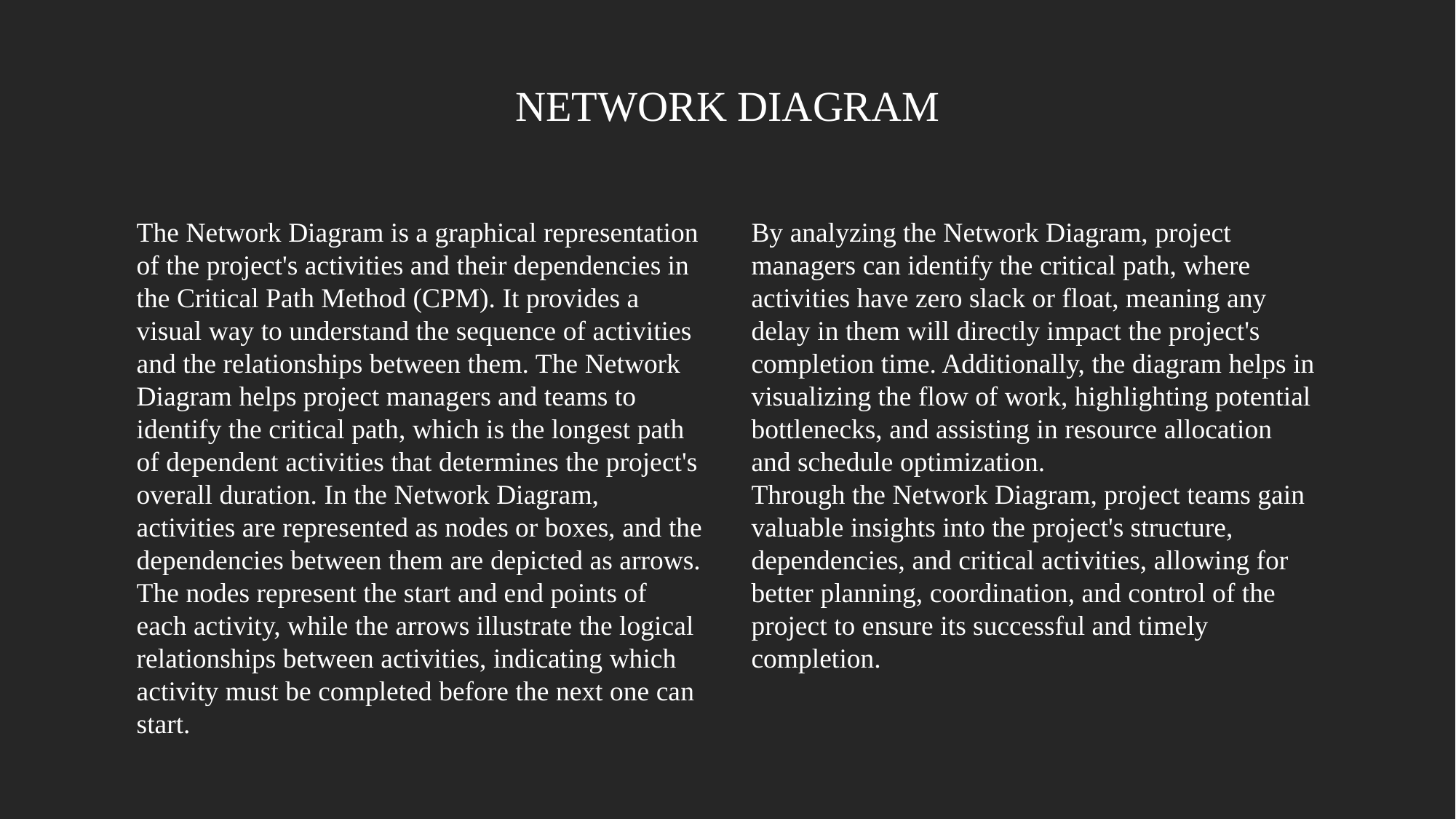

NETWORK DIAGRAM
The Network Diagram is a graphical representation of the project's activities and their dependencies in the Critical Path Method (CPM). It provides a visual way to understand the sequence of activities and the relationships between them. The Network Diagram helps project managers and teams to identify the critical path, which is the longest path of dependent activities that determines the project's overall duration. In the Network Diagram, activities are represented as nodes or boxes, and the dependencies between them are depicted as arrows. The nodes represent the start and end points of each activity, while the arrows illustrate the logical relationships between activities, indicating which activity must be completed before the next one can start.
By analyzing the Network Diagram, project managers can identify the critical path, where activities have zero slack or float, meaning any delay in them will directly impact the project's completion time. Additionally, the diagram helps in visualizing the flow of work, highlighting potential bottlenecks, and assisting in resource allocation and schedule optimization.
Through the Network Diagram, project teams gain valuable insights into the project's structure, dependencies, and critical activities, allowing for better planning, coordination, and control of the project to ensure its successful and timely completion.